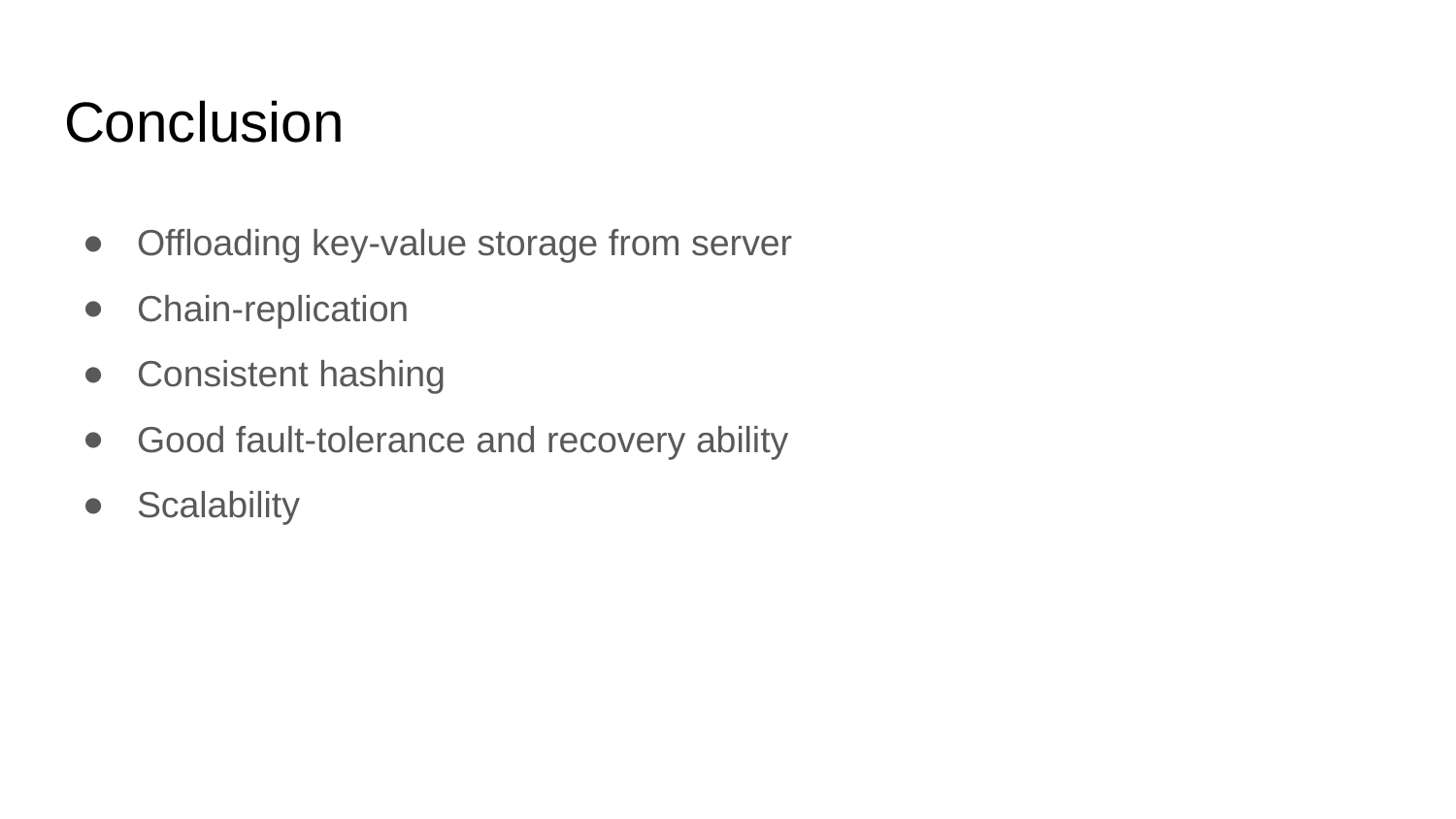

# Conclusion
Offloading key-value storage from server
Chain-replication
Consistent hashing
Good fault-tolerance and recovery ability
Scalability